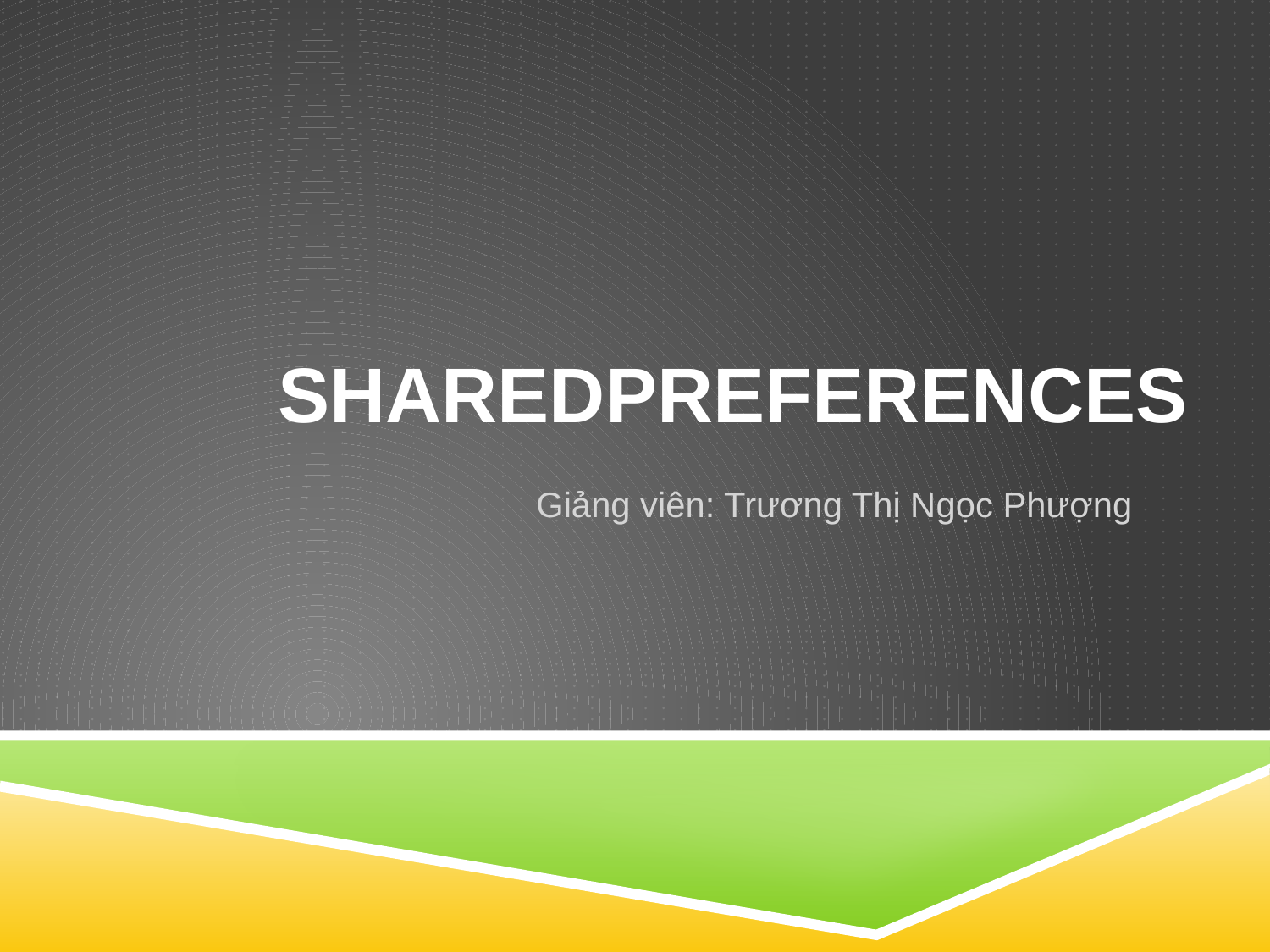

# SHAREDPREFERENCES
Giảng viên: Trương Thị Ngọc Phượng